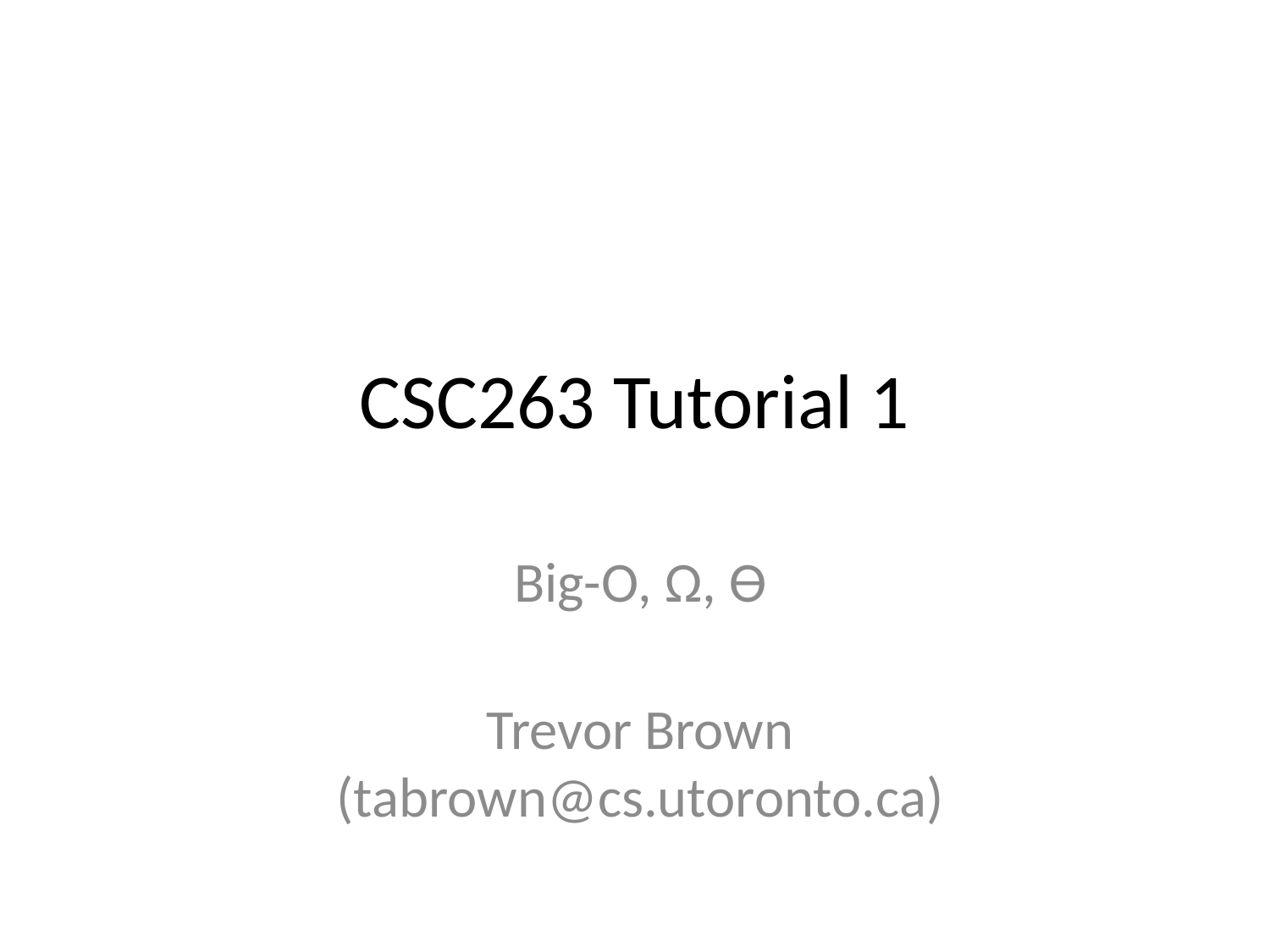

# CSC263 Tutorial 1
Big-O, Ω, ϴ
Trevor Brown
(tabrown@cs.utoronto.ca)